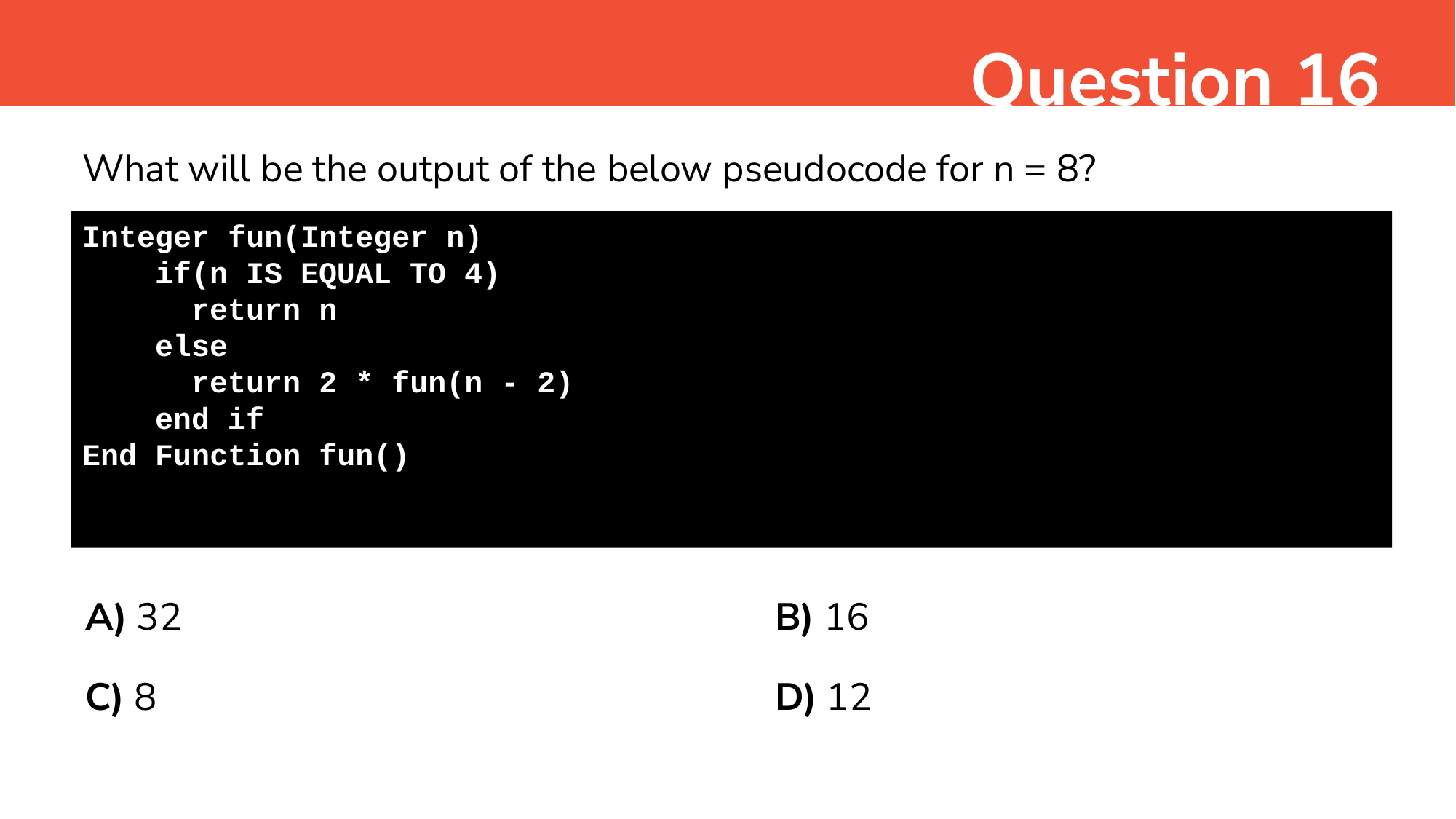

Question 16
What will be the output of the below pseudocode for n = 8?
Integer fun(Integer n)
    if(n IS EQUAL TO 4)
	return n
    else
	return 2 * fun(n - 2)
    end if
End Function fun()
A) 32
B) 16
C) 8
D) 12